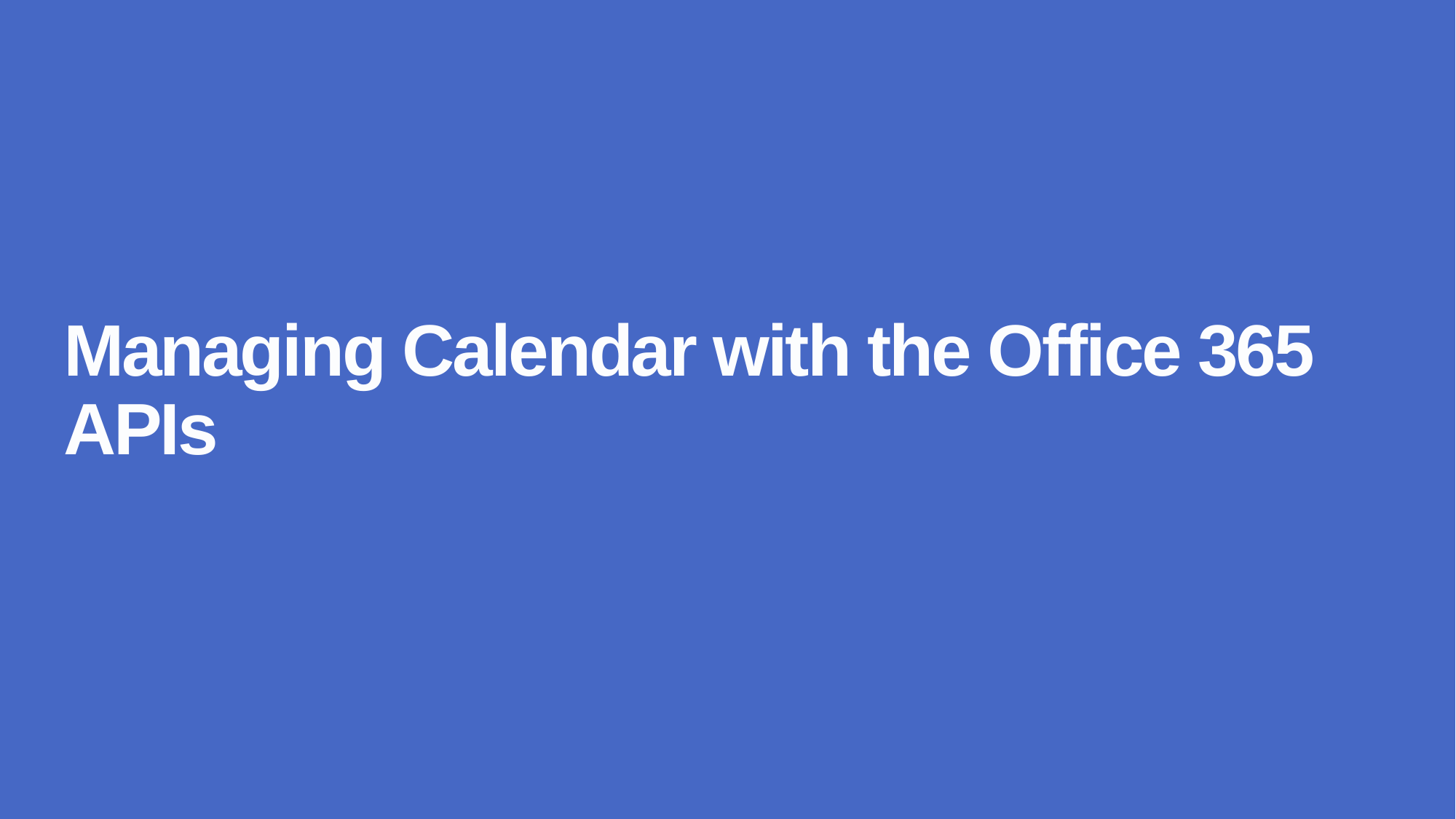

# Managing Calendar with the Office 365 APIs